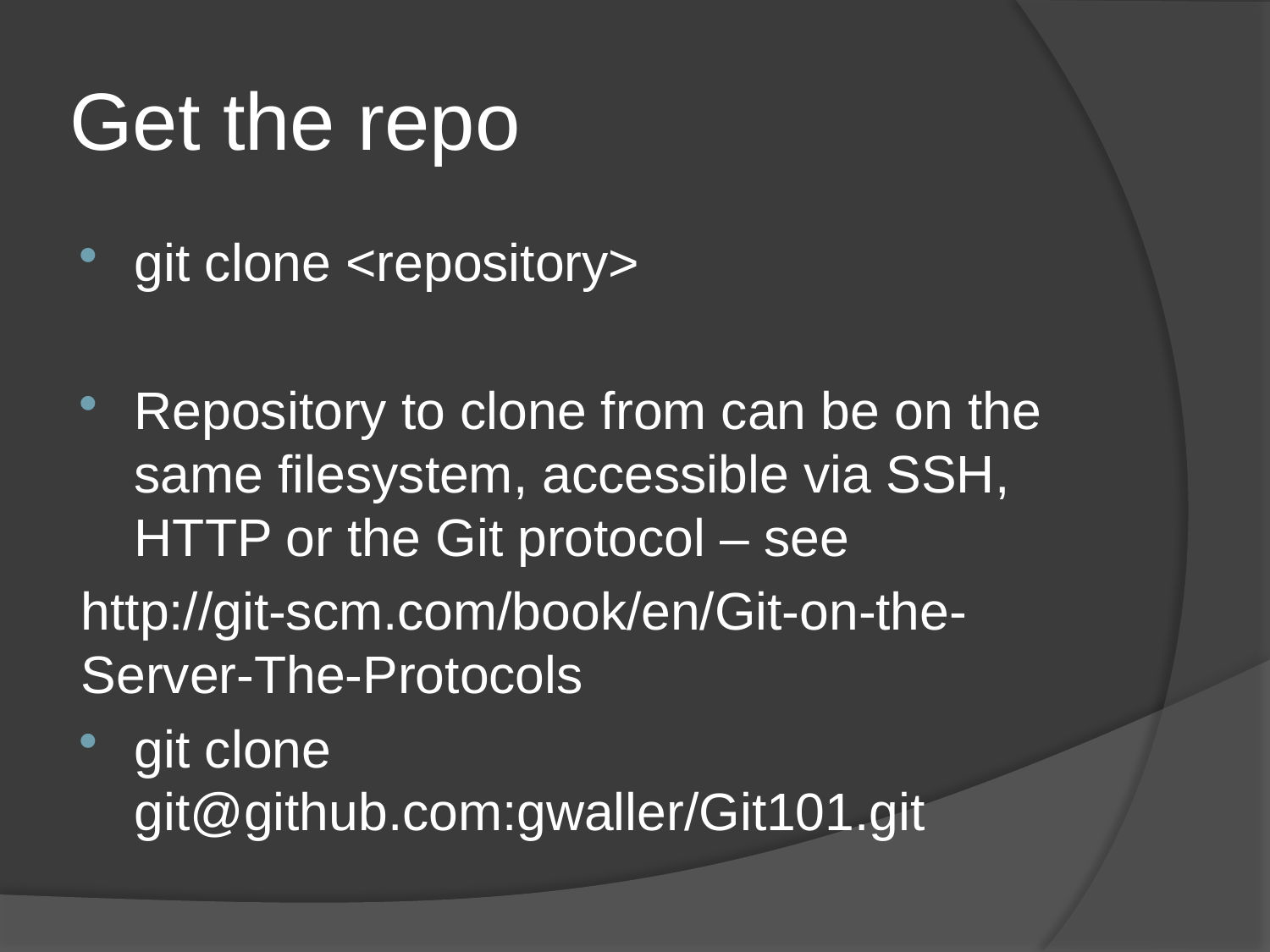

# Get the repo
git clone <repository>

Repository to clone from can be on the same filesystem, accessible via SSH, HTTP or the Git protocol – see
http://git-scm.com/book/en/Git-on-the-Server-The-Protocols
git clone git@github.com:gwaller/Git101.git